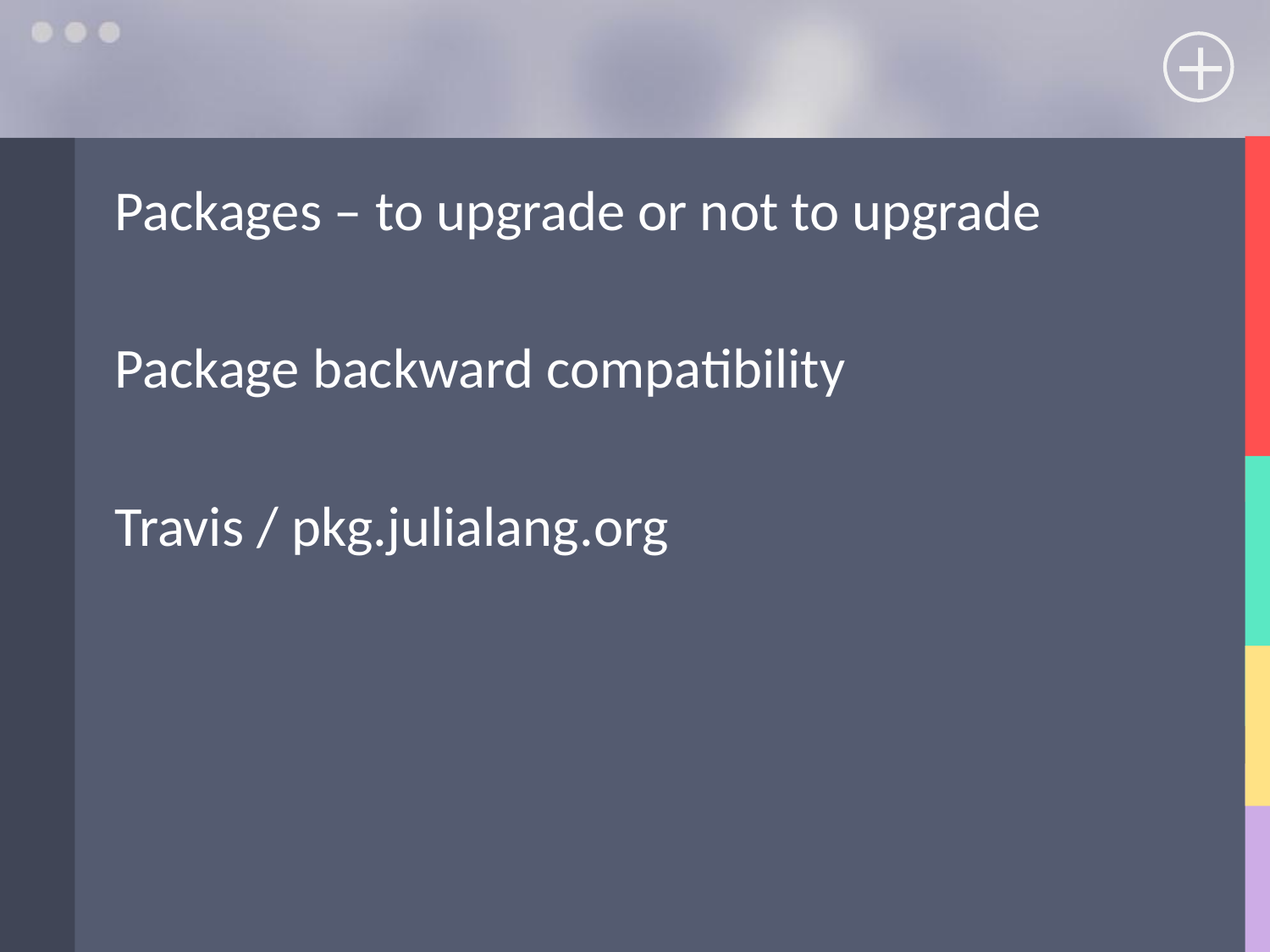

#
Packages – to upgrade or not to upgrade

Package backward compatibility

Travis / pkg.julialang.org